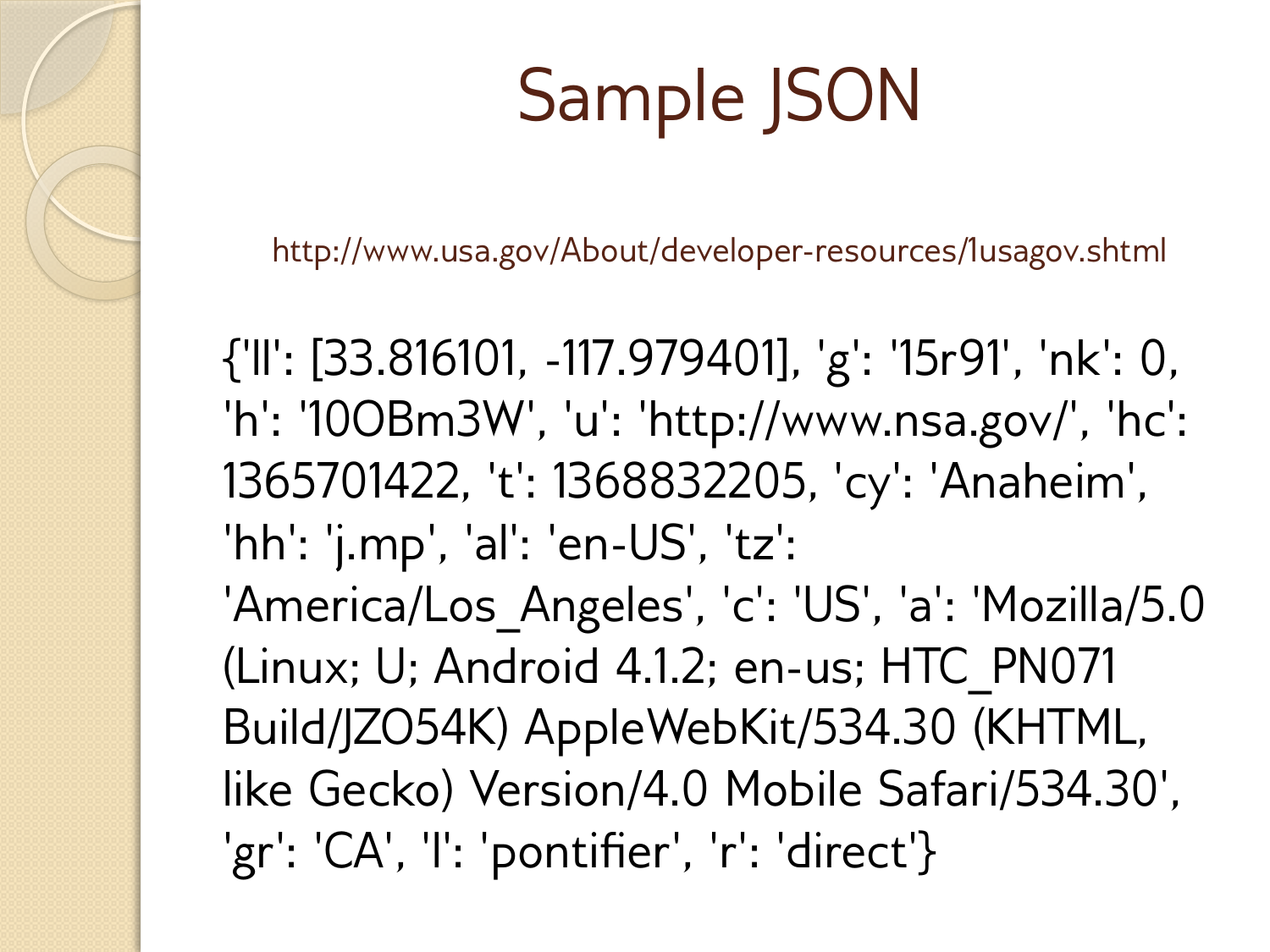

# Sample JSON http://www.usa.gov/About/developer-resources/1usagov.shtml
{'ll': [33.816101, -117.979401], 'g': '15r91', 'nk': 0, 'h': '10OBm3W', 'u': 'http://www.nsa.gov/', 'hc': 1365701422, 't': 1368832205, 'cy': 'Anaheim', 'hh': 'j.mp', 'al': 'en-US', 'tz': 'America/Los_Angeles', 'c': 'US', 'a': 'Mozilla/5.0 (Linux; U; Android 4.1.2; en-us; HTC_PN071 Build/JZO54K) AppleWebKit/534.30 (KHTML, like Gecko) Version/4.0 Mobile Safari/534.30', 'gr': 'CA', 'l': 'pontifier', 'r': 'direct'}